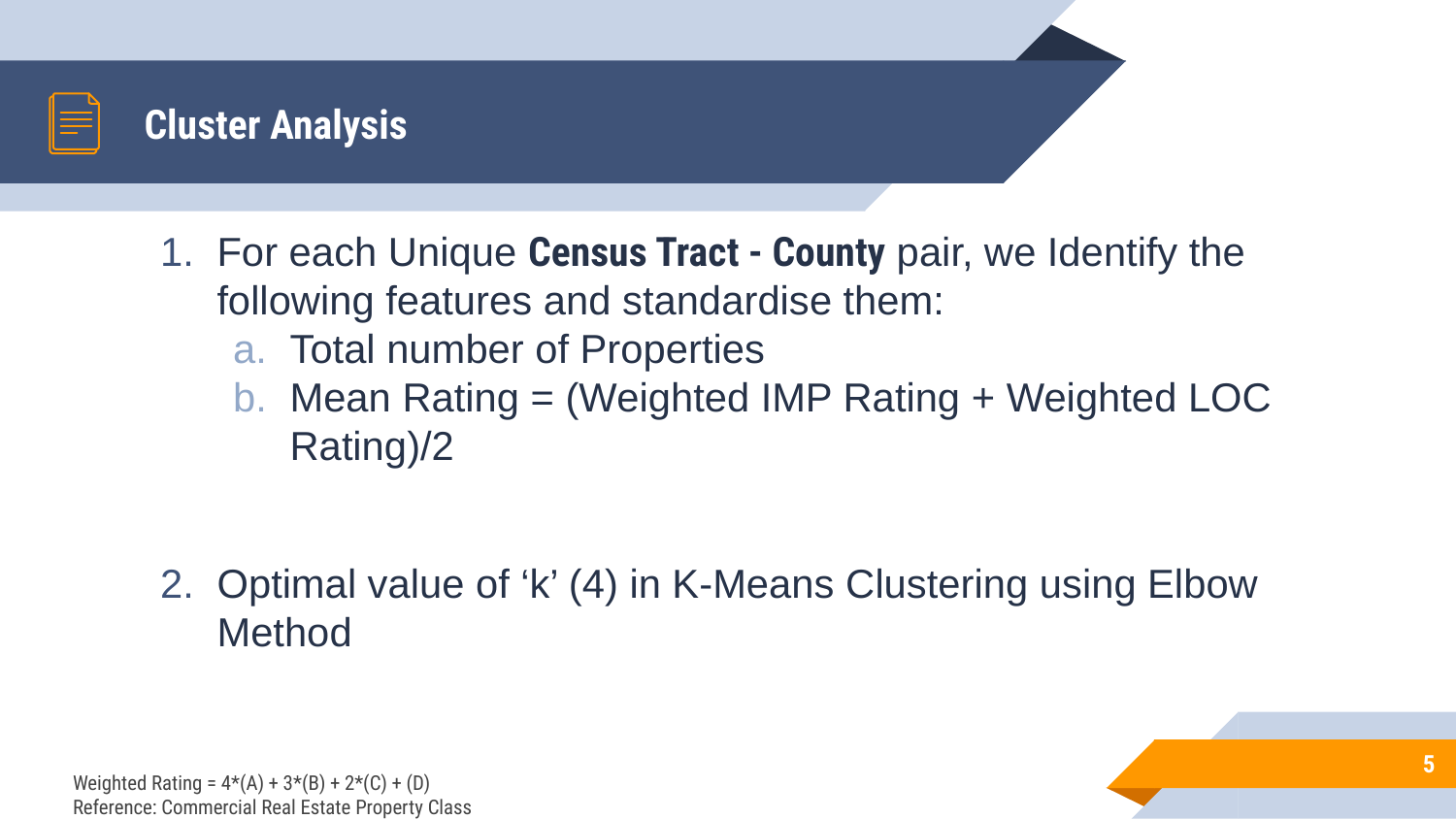

# Cluster Analysis

For each Unique Census Tract - County pair, we Identify the following features and standardise them:
Total number of Properties
Mean Rating = (Weighted IMP Rating + Weighted LOC Rating)/2

Optimal value of ‘k’ (4) in K-Means Clustering using Elbow Method
5
Weighted Rating = 4*(A) + 3*(B) + 2*(C) + (D)
Reference: Commercial Real Estate Property Class